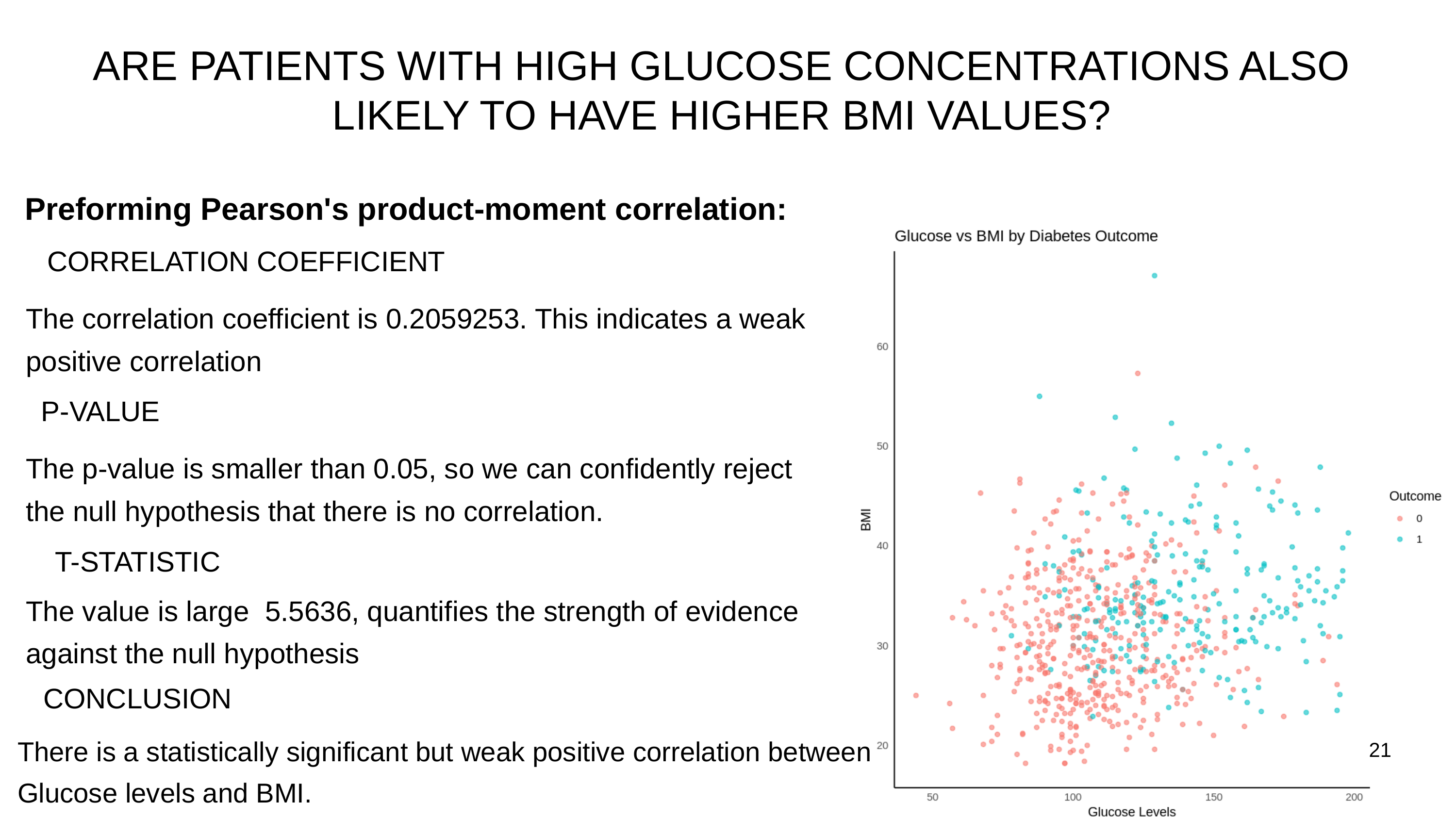

ARE PATIENTS WITH HIGH GLUCOSE CONCENTRATIONS ALSO LIKELY TO HAVE HIGHER BMI VALUES?
Preforming Pearson's product-moment correlation:

CORRELATION COEFFICIENT
The correlation coefficient is 0.2059253. This indicates a weak positive correlation
P-VALUE
The p-value is smaller than 0.05, so we can confidently reject the null hypothesis that there is no correlation.
T-STATISTIC
The value is large  5.5636, quantifies the strength of evidence against the null hypothesis
CONCLUSION
There is a statistically significant but weak positive correlation between Glucose levels and BMI.
21